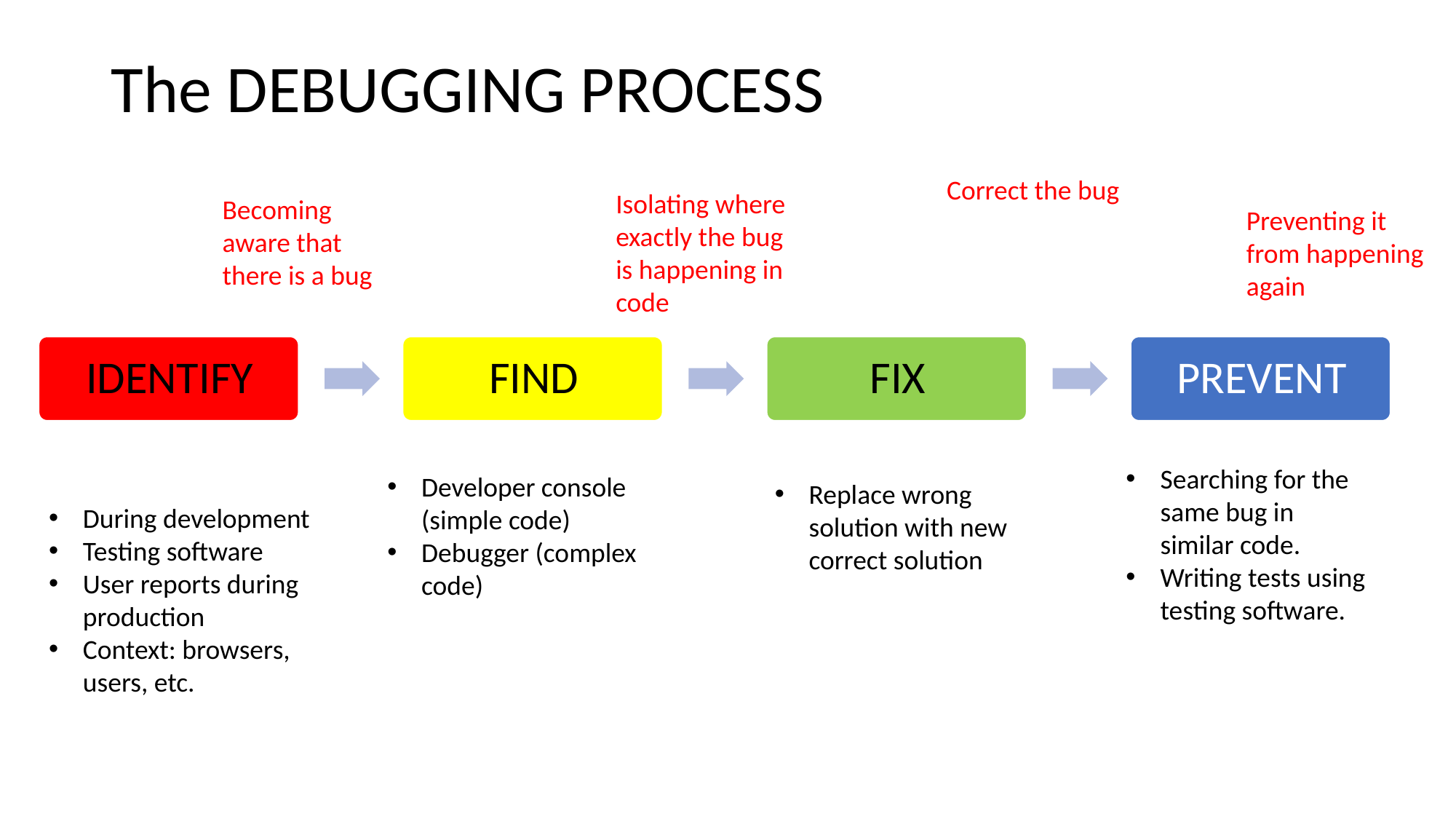

# The DEBUGGING PROCESS
IDENTIFY

FIND

FIX

PREVENT
Correct the bug
Isolating where exactly the bug is happening in code
Becoming aware that there is a bug
Preventing it from happening again
Searching for the same bug in similar code.
Writing tests using testing software.
Developer console (simple code)
Debugger (complex code)
Replace wrong solution with new correct solution
During development
Testing software
User reports during production
Context: browsers, users, etc.